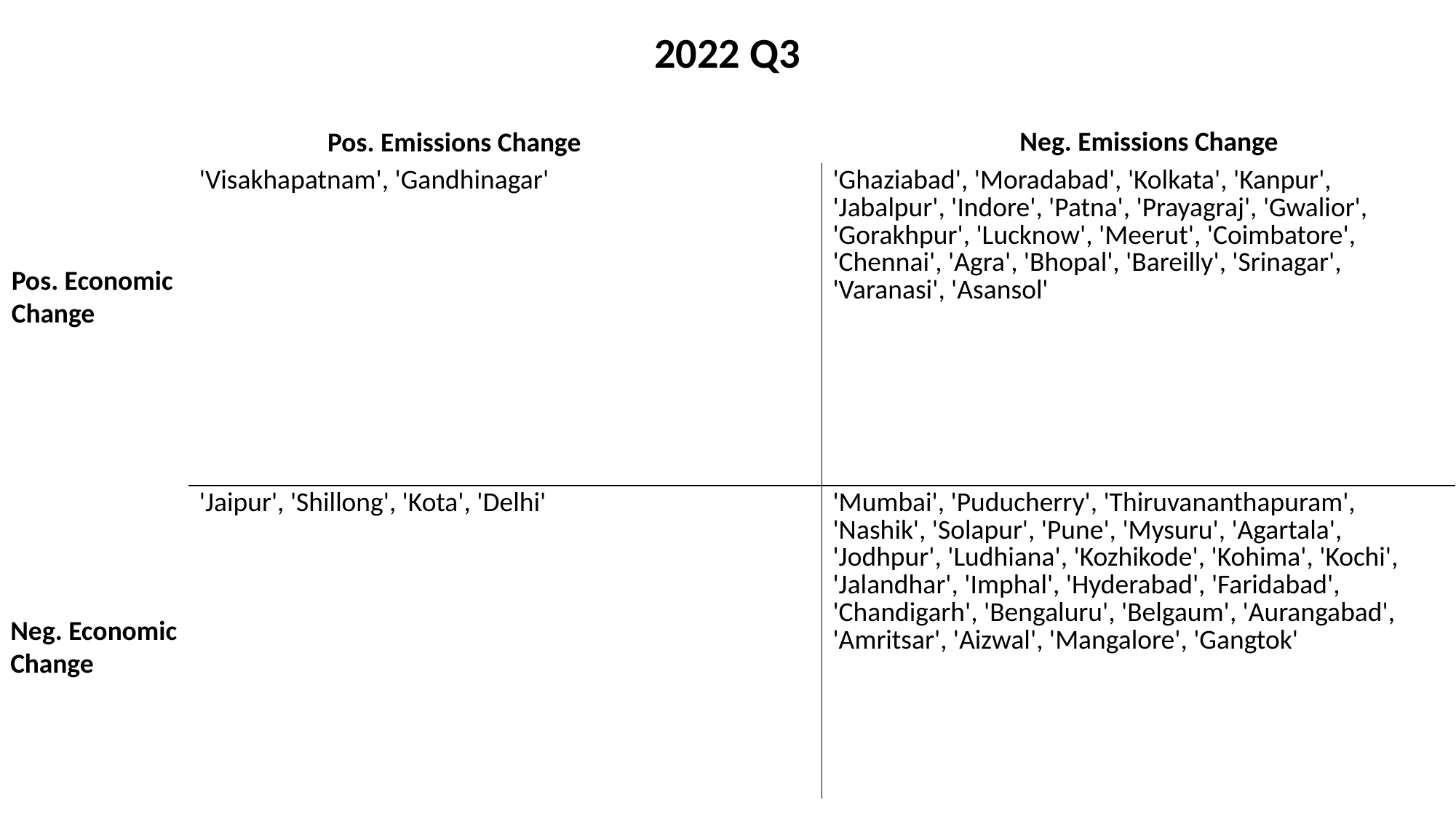

2022 Q3
Neg. Emissions Change
Pos. Emissions Change
| 'Visakhapatnam', 'Gandhinagar' | 'Ghaziabad', 'Moradabad', 'Kolkata', 'Kanpur', 'Jabalpur', 'Indore', 'Patna', 'Prayagraj', 'Gwalior', 'Gorakhpur', 'Lucknow', 'Meerut', 'Coimbatore', 'Chennai', 'Agra', 'Bhopal', 'Bareilly', 'Srinagar', 'Varanasi', 'Asansol' |
| --- | --- |
| 'Jaipur', 'Shillong', 'Kota', 'Delhi' | 'Mumbai', 'Puducherry', 'Thiruvananthapuram', 'Nashik', 'Solapur', 'Pune', 'Mysuru', 'Agartala', 'Jodhpur', 'Ludhiana', 'Kozhikode', 'Kohima', 'Kochi', 'Jalandhar', 'Imphal', 'Hyderabad', 'Faridabad', 'Chandigarh', 'Bengaluru', 'Belgaum', 'Aurangabad', 'Amritsar', 'Aizwal', 'Mangalore', 'Gangtok' |
Pos. Economic
Change
Neg. Economic
Change